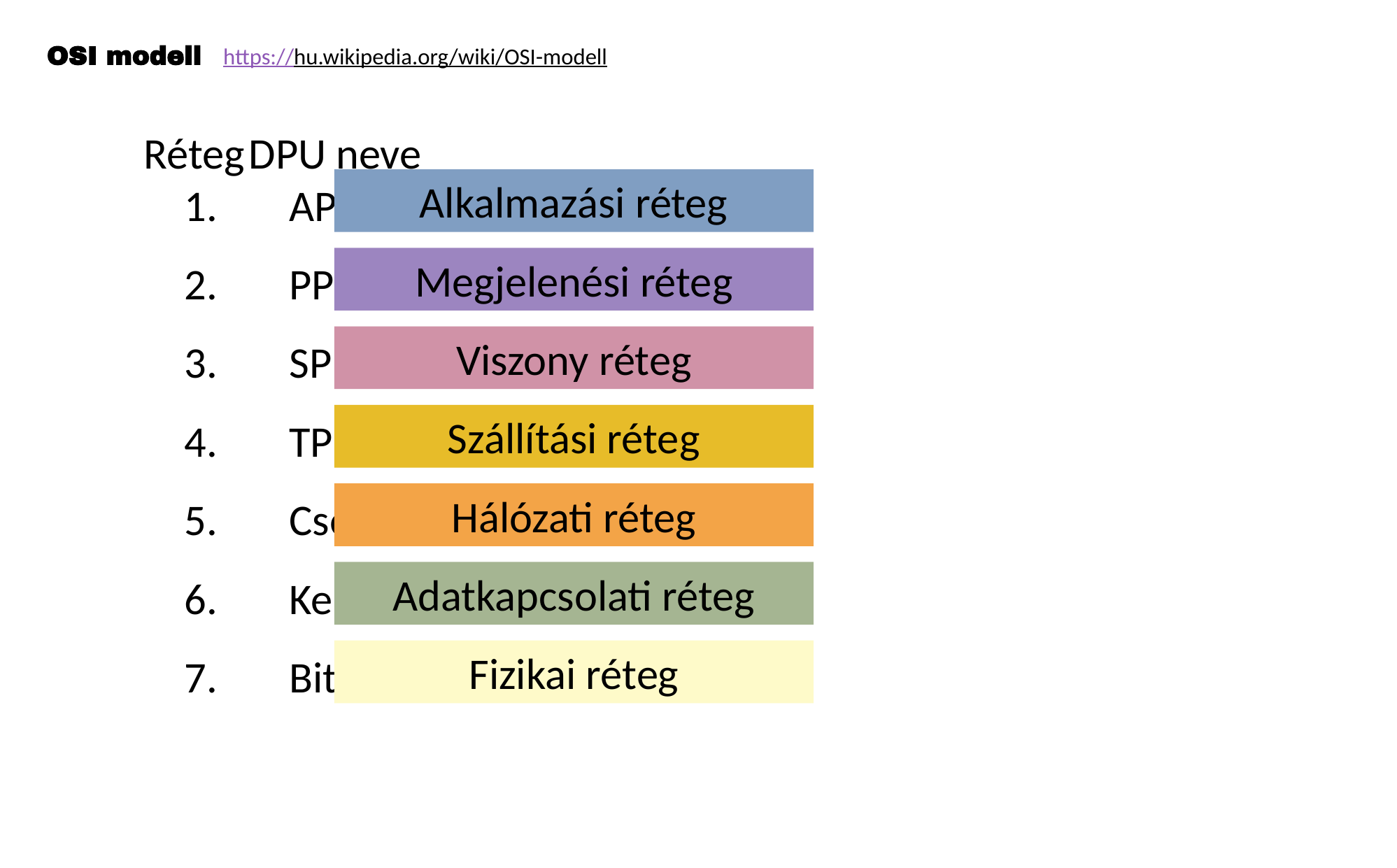

# OSI modell 				https://hu.wikipedia.org/wiki/OSI-modell
	Réteg	DPU neve
	1.	APDU
	2. 	PPDU
	3.	SPDU
	4.	TPDU, szegmens
	5.	Csomag
	6.	Keret
	7.	Bit
Alkalmazási réteg
Megjelenési réteg
Viszony réteg
Szállítási réteg
Hálózati réteg
Adatkapcsolati réteg
Fizikai réteg